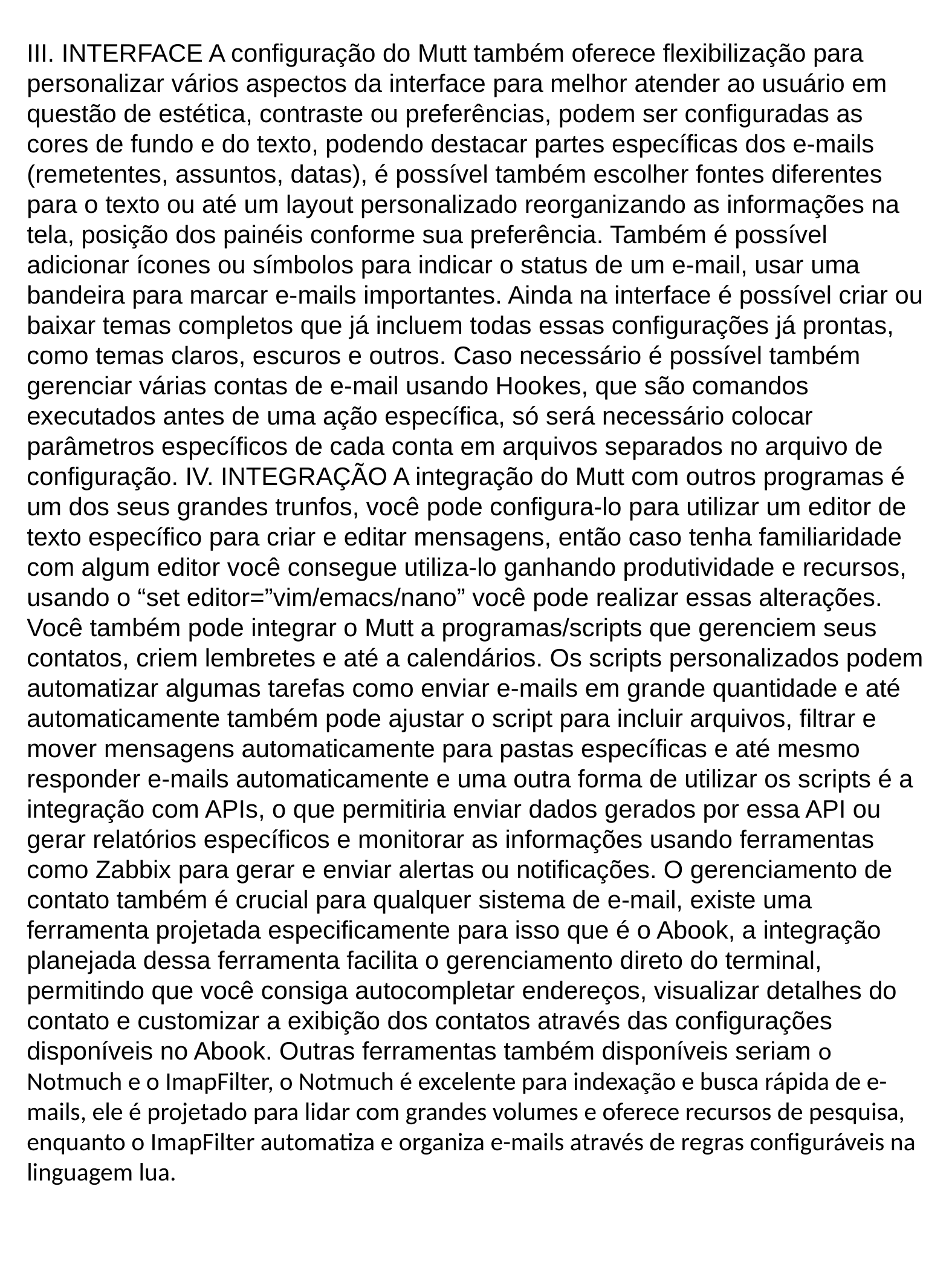

III. INTERFACE A configuração do Mutt também oferece flexibilização para personalizar vários aspectos da interface para melhor atender ao usuário em questão de estética, contraste ou preferências, podem ser configuradas as cores de fundo e do texto, podendo destacar partes específicas dos e-mails (remetentes, assuntos, datas), é possível também escolher fontes diferentes para o texto ou até um layout personalizado reorganizando as informações na tela, posição dos painéis conforme sua preferência. Também é possível adicionar ícones ou símbolos para indicar o status de um e-mail, usar uma bandeira para marcar e-mails importantes. Ainda na interface é possível criar ou baixar temas completos que já incluem todas essas configurações já prontas, como temas claros, escuros e outros. Caso necessário é possível também gerenciar várias contas de e-mail usando Hookes, que são comandos executados antes de uma ação específica, só será necessário colocar parâmetros específicos de cada conta em arquivos separados no arquivo de configuração. IV. INTEGRAÇÃO A integração do Mutt com outros programas é um dos seus grandes trunfos, você pode configura-lo para utilizar um editor de texto específico para criar e editar mensagens, então caso tenha familiaridade com algum editor você consegue utiliza-lo ganhando produtividade e recursos, usando o “set editor=”vim/emacs/nano” você pode realizar essas alterações. Você também pode integrar o Mutt a programas/scripts que gerenciem seus contatos, criem lembretes e até a calendários. Os scripts personalizados podem automatizar algumas tarefas como enviar e-mails em grande quantidade e até automaticamente também pode ajustar o script para incluir arquivos, filtrar e mover mensagens automaticamente para pastas específicas e até mesmo responder e-mails automaticamente e uma outra forma de utilizar os scripts é a integração com APIs, o que permitiria enviar dados gerados por essa API ou gerar relatórios específicos e monitorar as informações usando ferramentas como Zabbix para gerar e enviar alertas ou notificações. O gerenciamento de contato também é crucial para qualquer sistema de e-mail, existe uma ferramenta projetada especificamente para isso que é o Abook, a integração planejada dessa ferramenta facilita o gerenciamento direto do terminal, permitindo que você consiga autocompletar endereços, visualizar detalhes do contato e customizar a exibição dos contatos através das configurações disponíveis no Abook. Outras ferramentas também disponíveis seriam o Notmuch e o ImapFilter, o Notmuch é excelente para indexação e busca rápida de e-mails, ele é projetado para lidar com grandes volumes e oferece recursos de pesquisa, enquanto o ImapFilter automatiza e organiza e-mails através de regras configuráveis na linguagem lua.